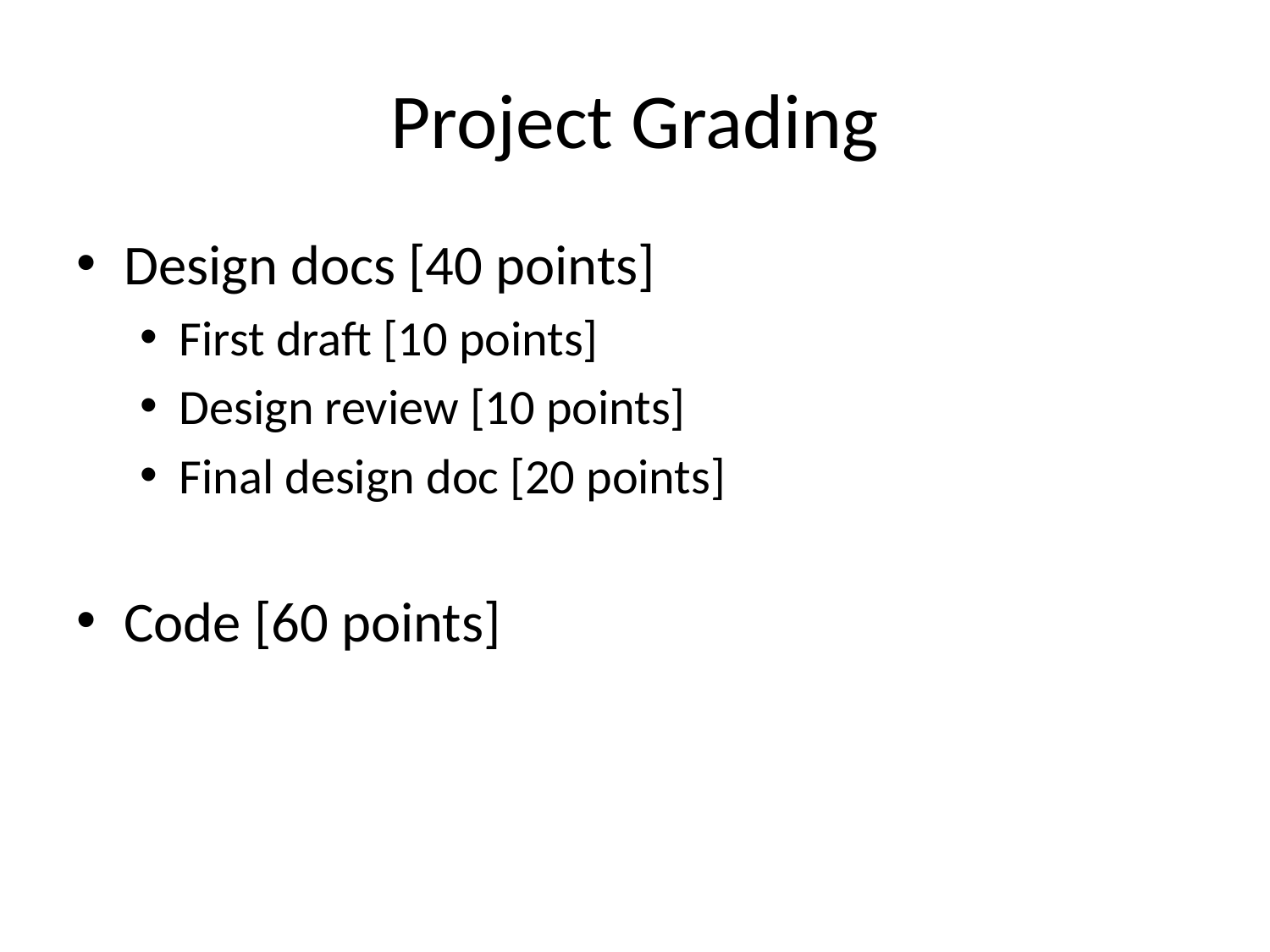

# Project Grading
Design docs [40 points]
First draft [10 points]
Design review [10 points]
Final design doc [20 points]

Code [60 points]